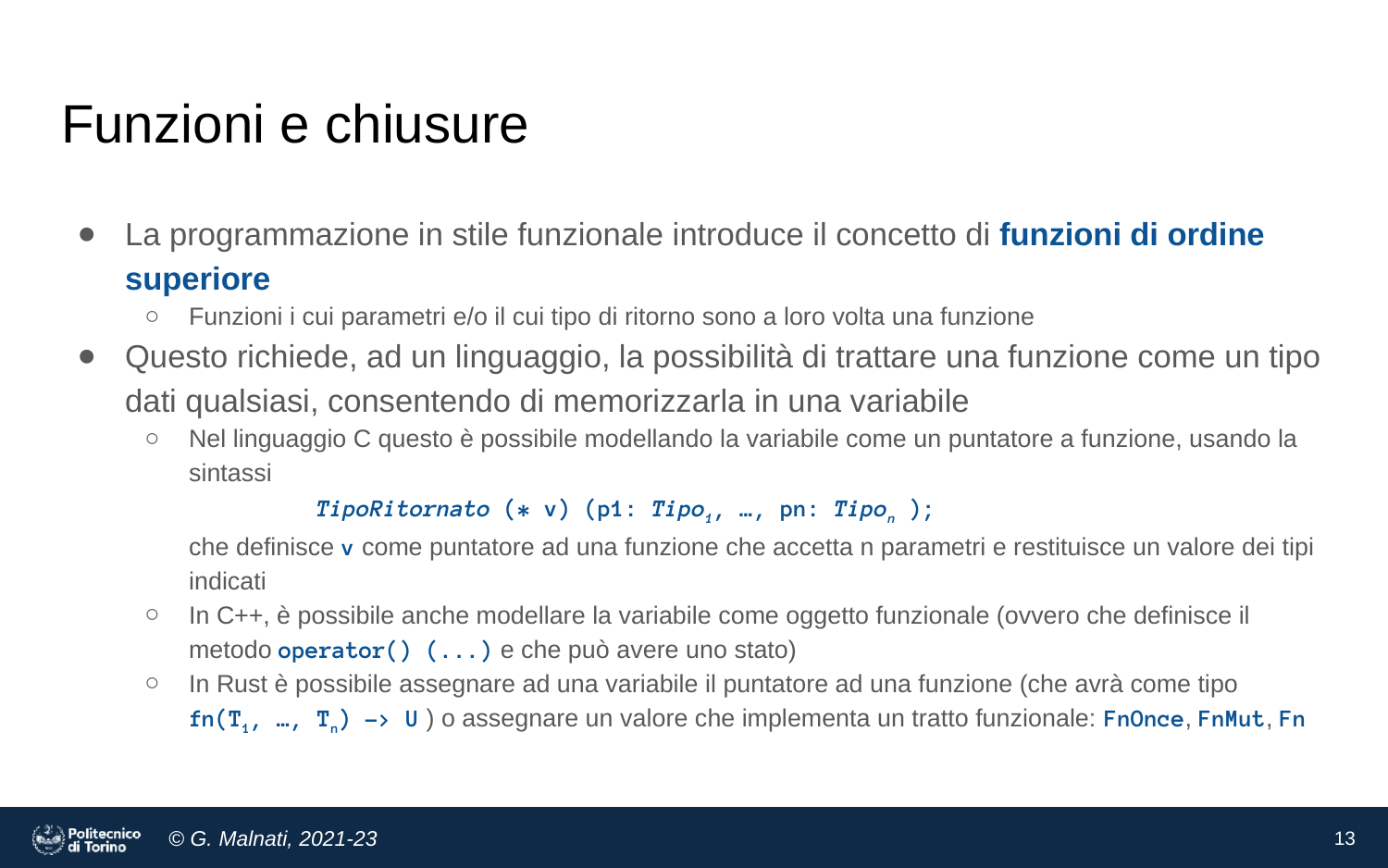

# Funzioni e chiusure
La programmazione in stile funzionale introduce il concetto di funzioni di ordine superiore
Funzioni i cui parametri e/o il cui tipo di ritorno sono a loro volta una funzione
Questo richiede, ad un linguaggio, la possibilità di trattare una funzione come un tipo dati qualsiasi, consentendo di memorizzarla in una variabile
Nel linguaggio C questo è possibile modellando la variabile come un puntatore a funzione, usando la sintassi
	TipoRitornato (* v) (p1: Tipo1, …, pn: Tipon );
che definisce v come puntatore ad una funzione che accetta n parametri e restituisce un valore dei tipi indicati
In C++, è possibile anche modellare la variabile come oggetto funzionale (ovvero che definisce il metodo operator() (...) e che può avere uno stato)
In Rust è possibile assegnare ad una variabile il puntatore ad una funzione (che avrà come tipo  fn(T1, …, Tn) -> U ) o assegnare un valore che implementa un tratto funzionale: FnOnce, FnMut, Fn
13